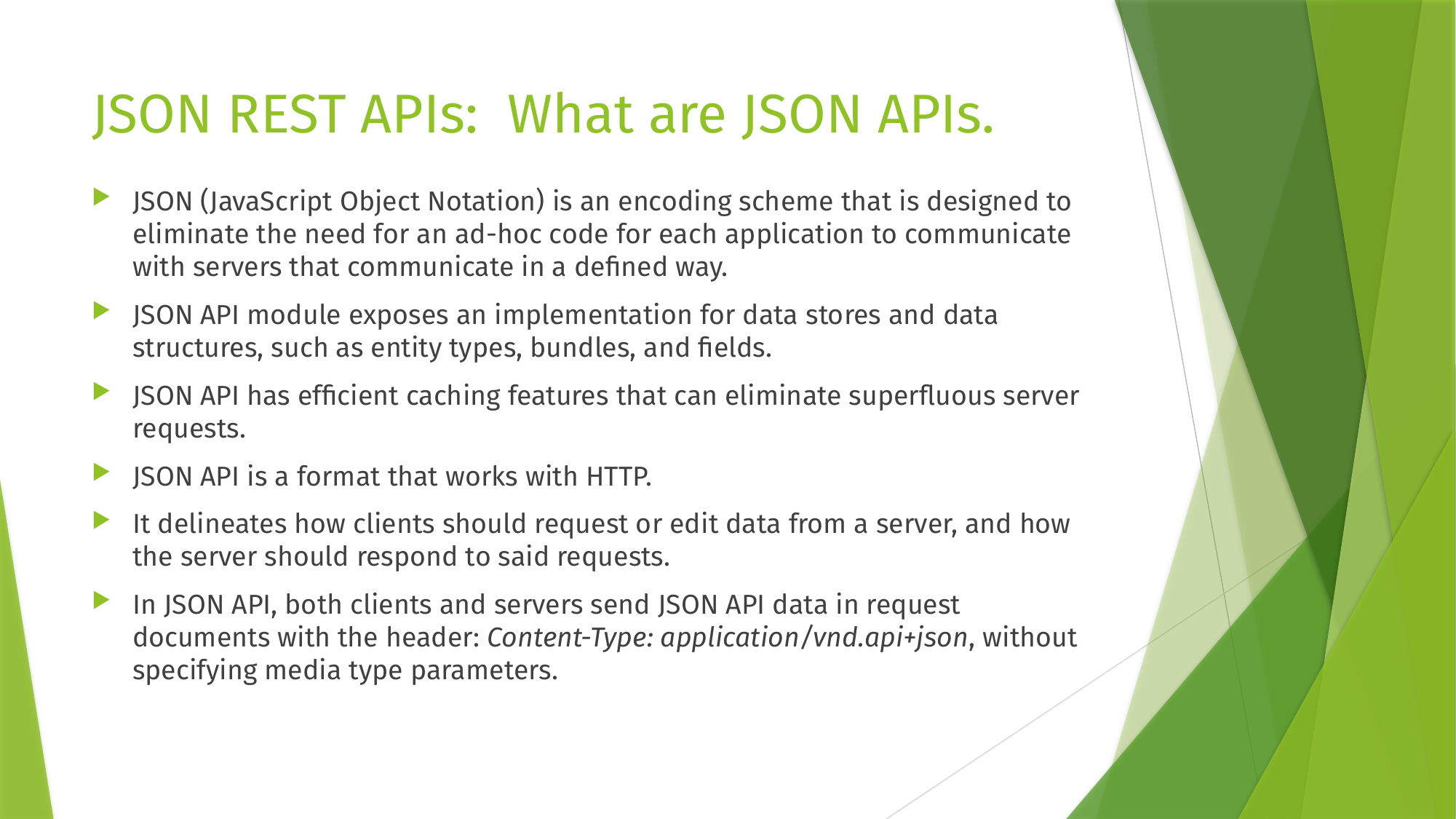

# JSON REST APIs:  What are JSON APIs.
JSON (JavaScript Object Notation) is an encoding scheme that is designed to eliminate the need for an ad-hoc code for each application to communicate with servers that communicate in a defined way.
JSON API module exposes an implementation for data stores and data structures, such as entity types, bundles, and fields.
JSON API has efficient caching features that can eliminate superfluous server requests.
JSON API is a format that works with HTTP.
It delineates how clients should request or edit data from a server, and how the server should respond to said requests.
In JSON API, both clients and servers send JSON API data in request documents with the header: Content-Type: application/vnd.api+json, without specifying media type parameters.